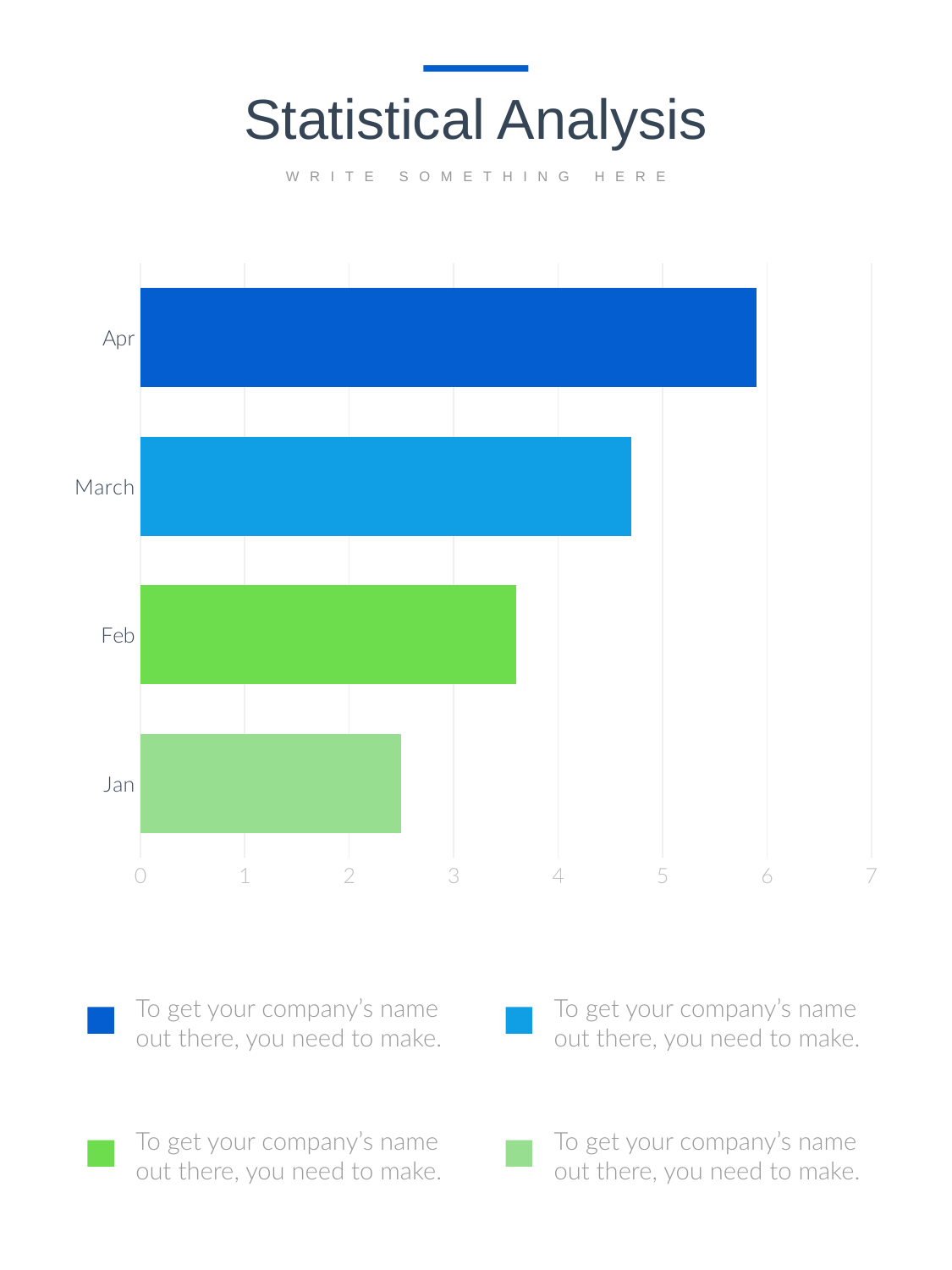

Statistical Analysis
WRITE SOMETHING HERE

### Chart

| Category | Series 1 |
|---|---|
| Jan | 2.5 |
| Feb | 3.6 |
| March | 4.7 |
| Apr | 5.9 |
To get your company’s name out there, you need to make.

To get your company’s name out there, you need to make.

To get your company’s name out there, you need to make.

To get your company’s name out there, you need to make.